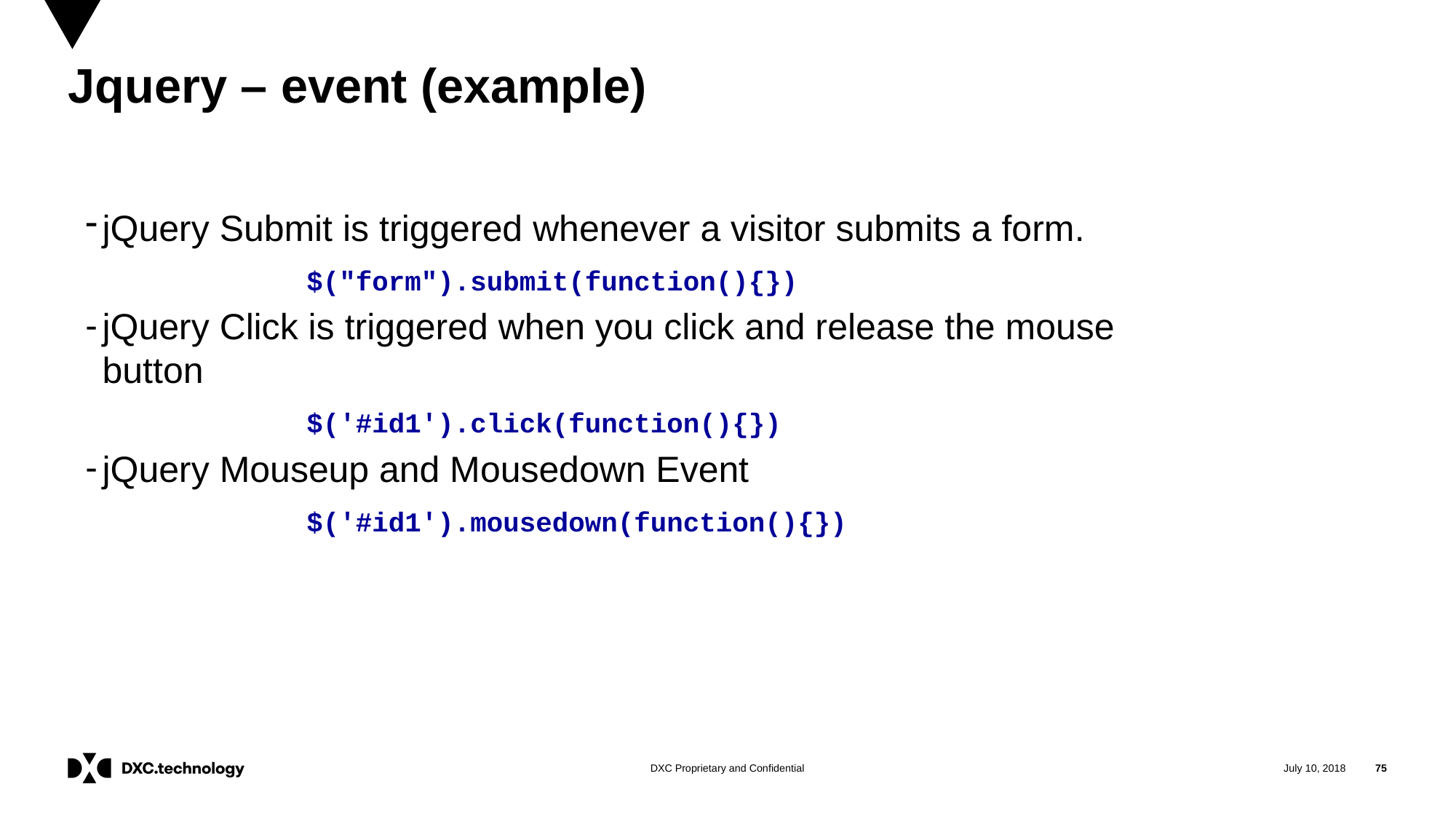

# Jquery – event (example)
jQuery Submit is triggered whenever a visitor submits a form.
		$("form").submit(function(){})
jQuery Click is triggered when you click and release the mouse button
		$('#id1').click(function(){})
jQuery Mouseup and Mousedown Event
		$('#id1').mousedown(function(){})